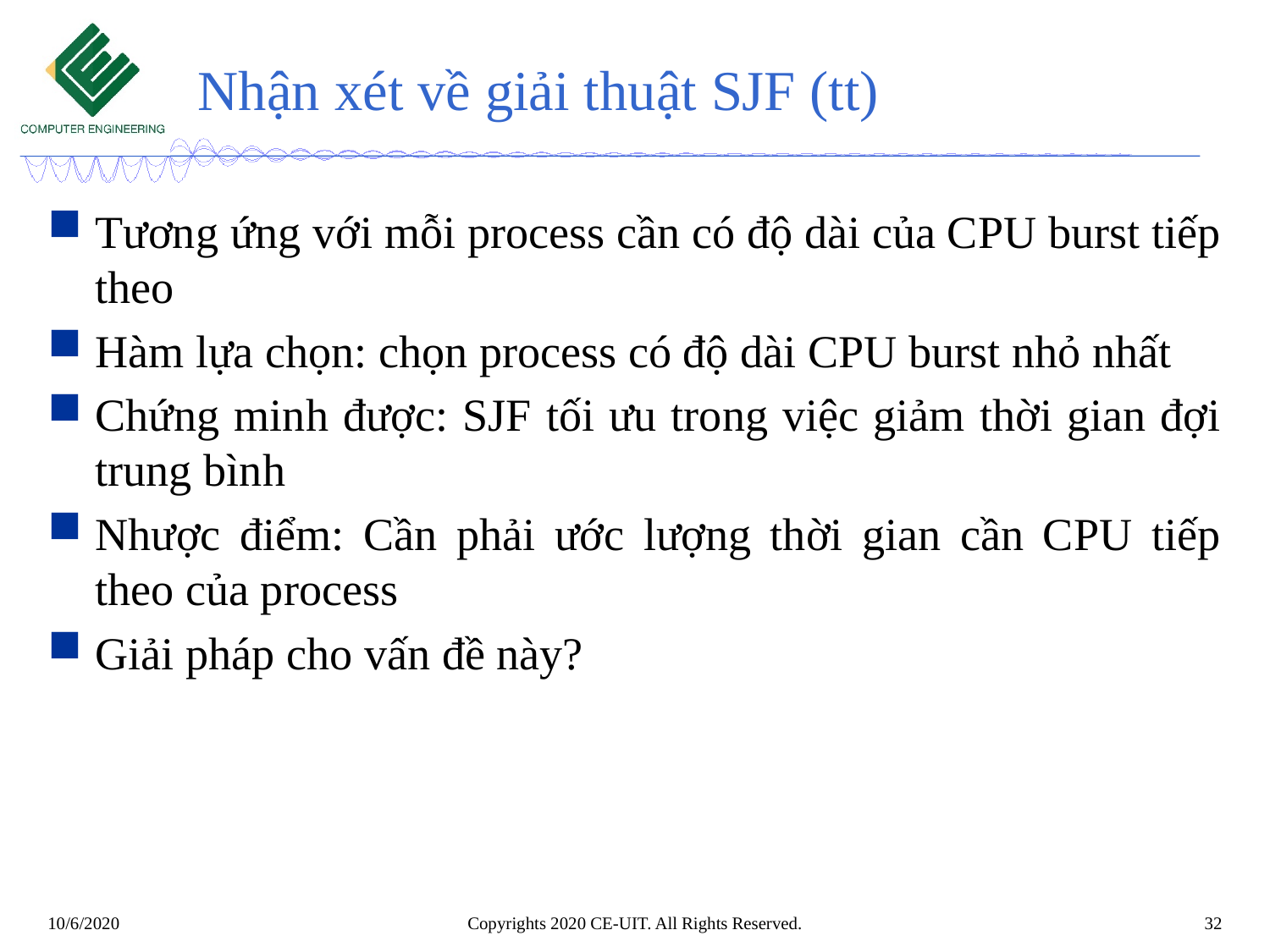

# Nhận xét về giải thuật SJF (tt)
Tương ứng với mỗi process cần có độ dài của CPU burst tiếp theo
Hàm lựa chọn: chọn process có độ dài CPU burst nhỏ nhất
Chứng minh được: SJF tối ưu trong việc giảm thời gian đợi trung bình
Nhược điểm: Cần phải ước lượng thời gian cần CPU tiếp theo của process
Giải pháp cho vấn đề này?
Copyrights 2020 CE-UIT. All Rights Reserved.
32
10/6/2020